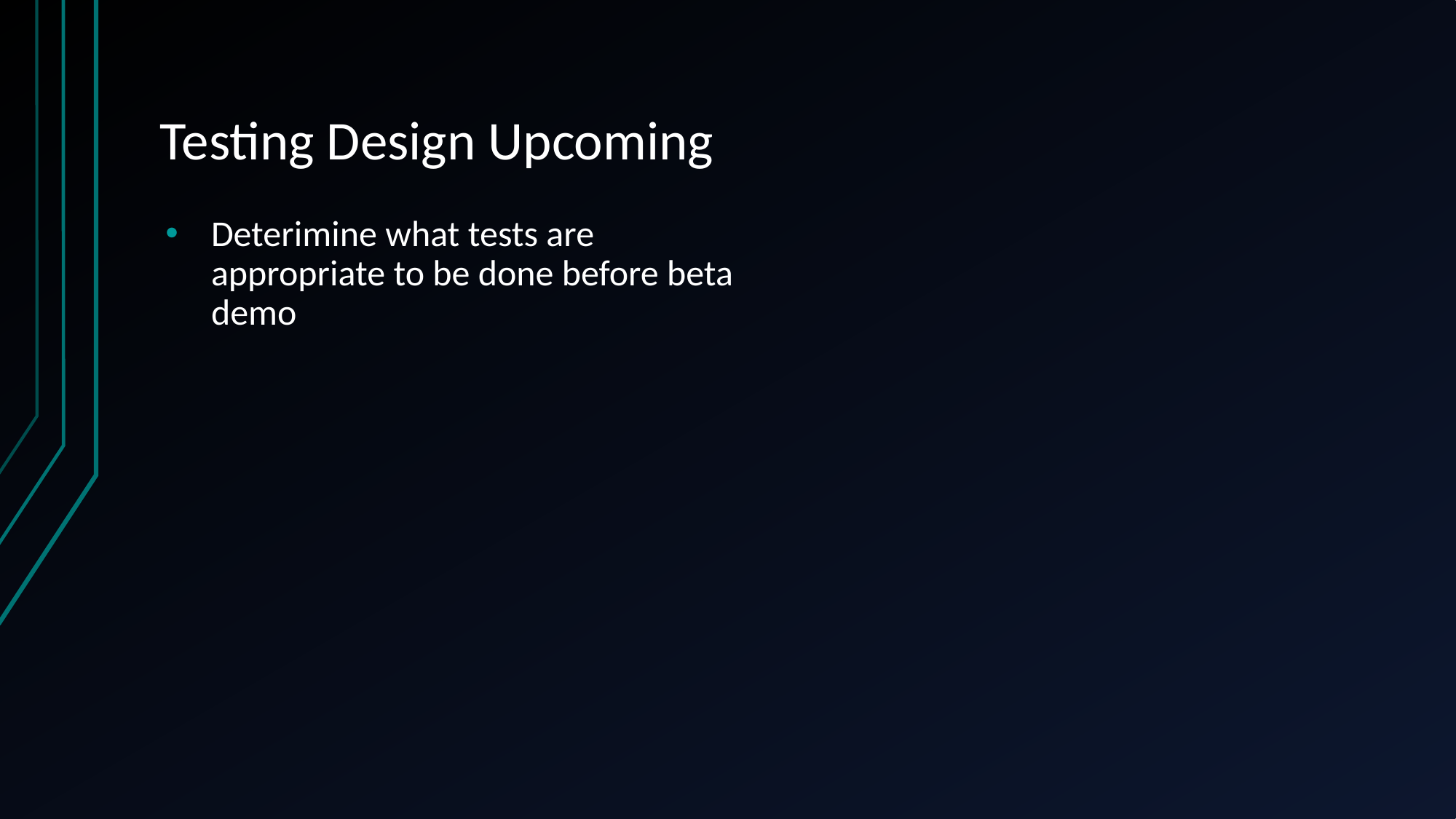

# Testing Design Upcoming
Deterimine what tests are appropriate to be done before beta demo